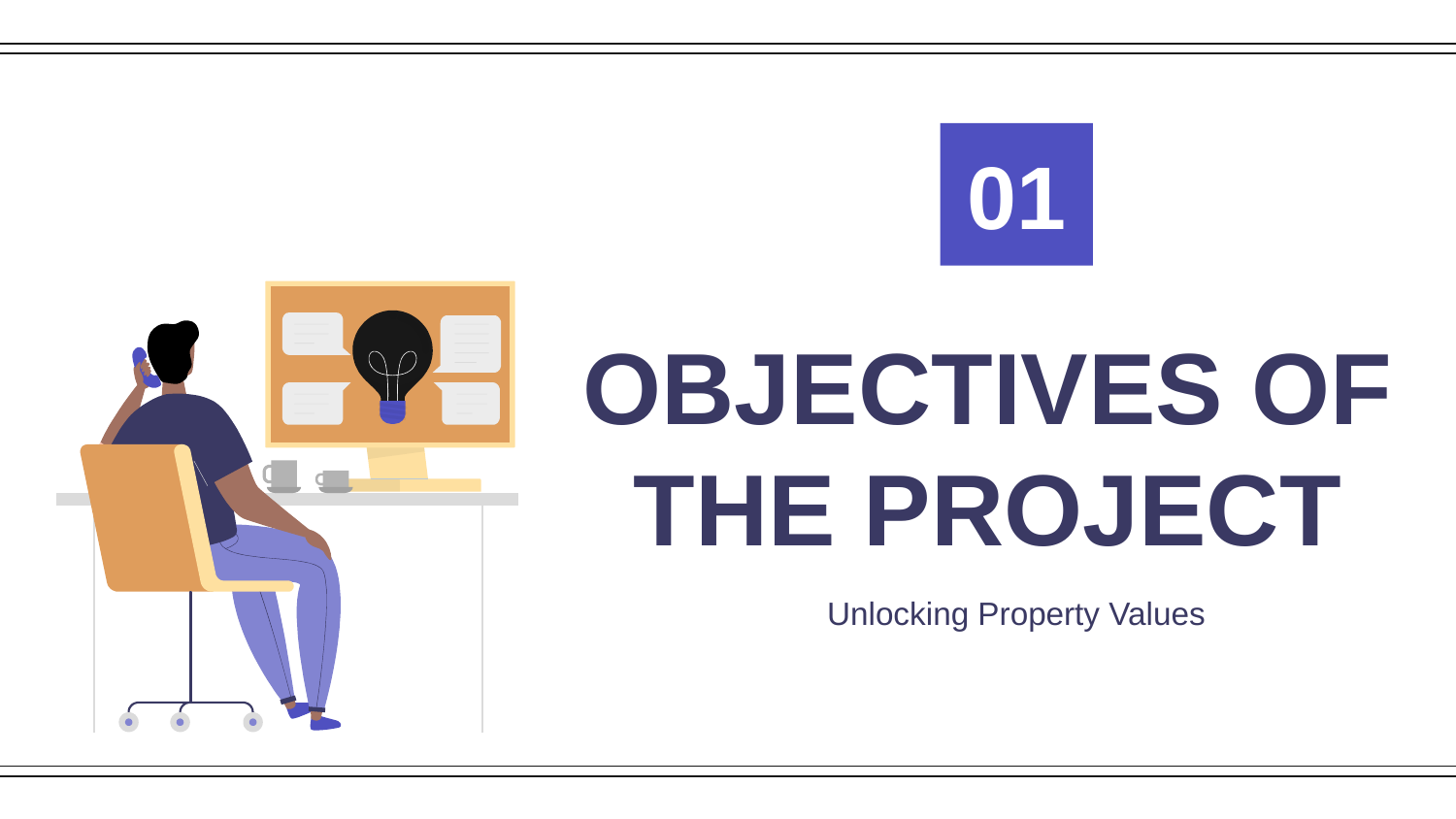

01

# OBJECTIVES OF THE PROJECT
Unlocking Property Values